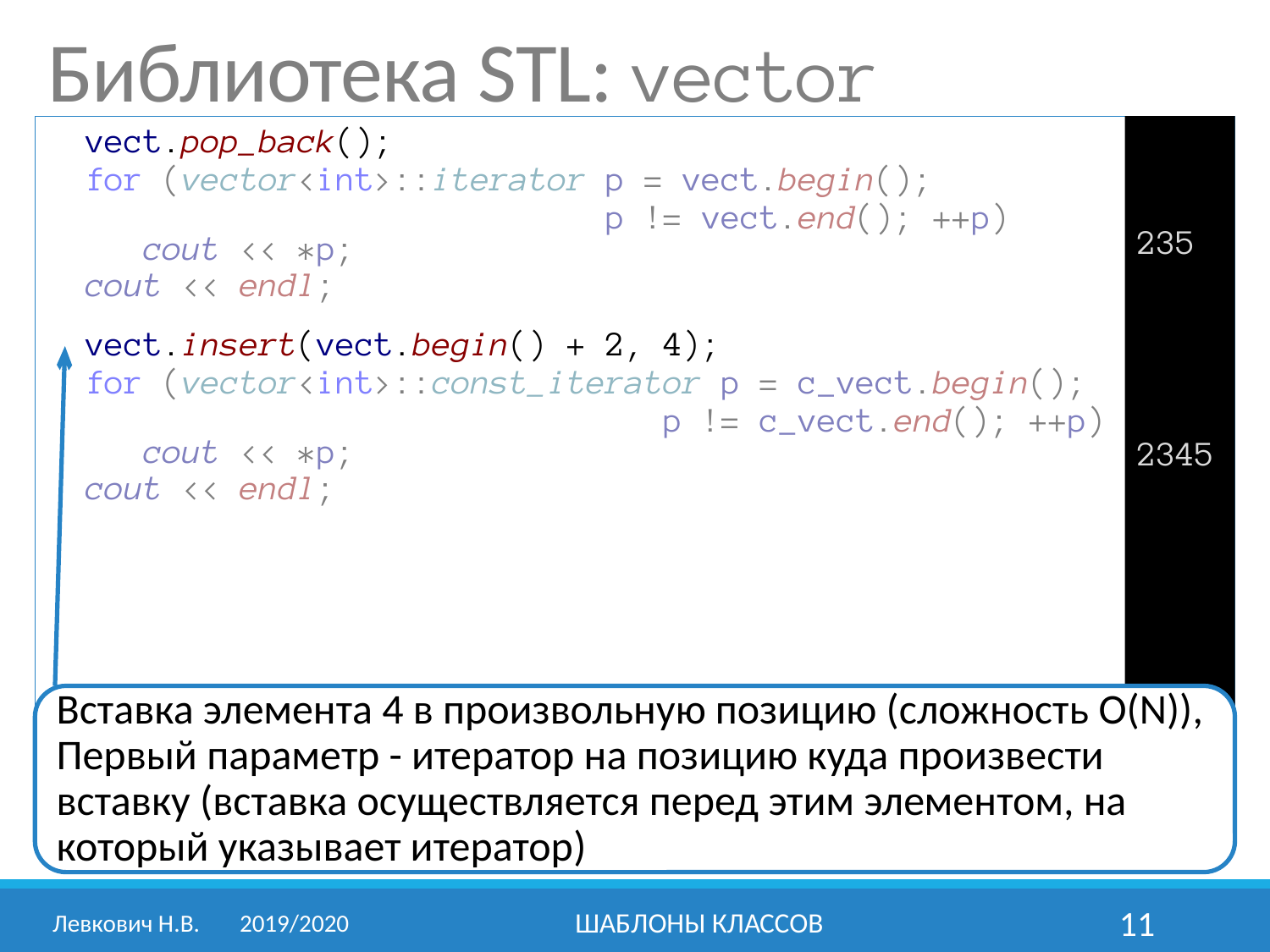

Библиотека STL: vector
  vect.pop_back();
  for (vector<int>::iterator p = vect.begin();
                             p != vect.end(); ++p)
     cout << *p;
  cout << endl;
  vect.insert(vect.begin() + 2, 4);
  for (vector<int>::const_iterator p = c_vect.begin();
                                p != c_vect.end(); ++p)
     cout << *p;
  cout << endl;

235

2345

Вставка элемента 4 в произвольную позицию (сложность O(N)),
Первый параметр - итератор на позицию куда произвести вставку (вставка осуществляется перед этим элементом, на который указывает итератор)
Левкович Н.В. 	2019/2020
Шаблоны классов
11